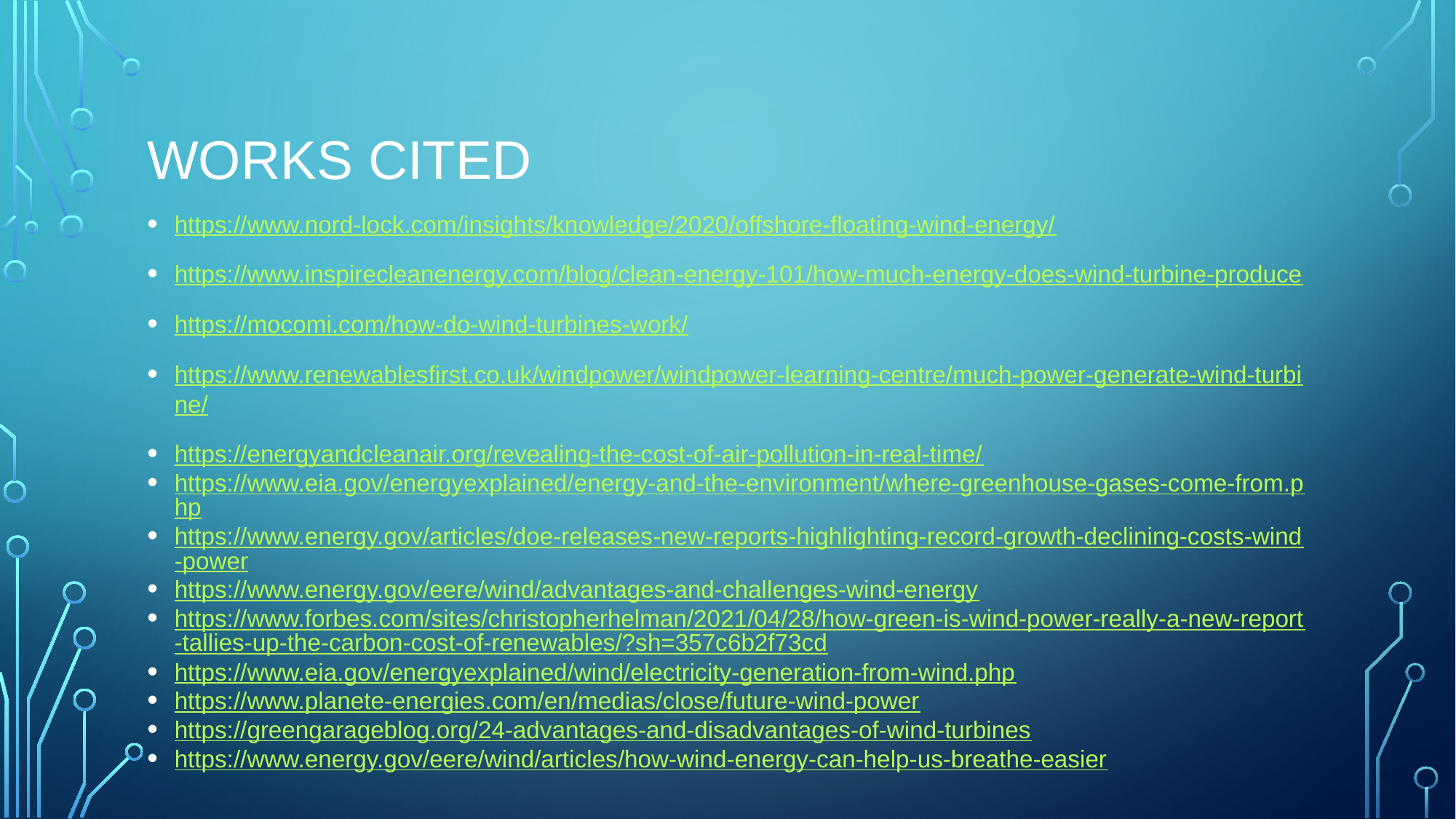

# Works Cited
https://www.nord-lock.com/insights/knowledge/2020/offshore-floating-wind-energy/
https://www.inspirecleanenergy.com/blog/clean-energy-101/how-much-energy-does-wind-turbine-produce
https://mocomi.com/how-do-wind-turbines-work/
https://www.renewablesfirst.co.uk/windpower/windpower-learning-centre/much-power-generate-wind-turbine/
https://energyandcleanair.org/revealing-the-cost-of-air-pollution-in-real-time/
https://www.eia.gov/energyexplained/energy-and-the-environment/where-greenhouse-gases-come-from.php
https://www.energy.gov/articles/doe-releases-new-reports-highlighting-record-growth-declining-costs-wind-power
https://www.energy.gov/eere/wind/advantages-and-challenges-wind-energy
https://www.forbes.com/sites/christopherhelman/2021/04/28/how-green-is-wind-power-really-a-new-report-tallies-up-the-carbon-cost-of-renewables/?sh=357c6b2f73cd
https://www.eia.gov/energyexplained/wind/electricity-generation-from-wind.php
https://www.planete-energies.com/en/medias/close/future-wind-power
https://greengarageblog.org/24-advantages-and-disadvantages-of-wind-turbines
https://www.energy.gov/eere/wind/articles/how-wind-energy-can-help-us-breathe-easier